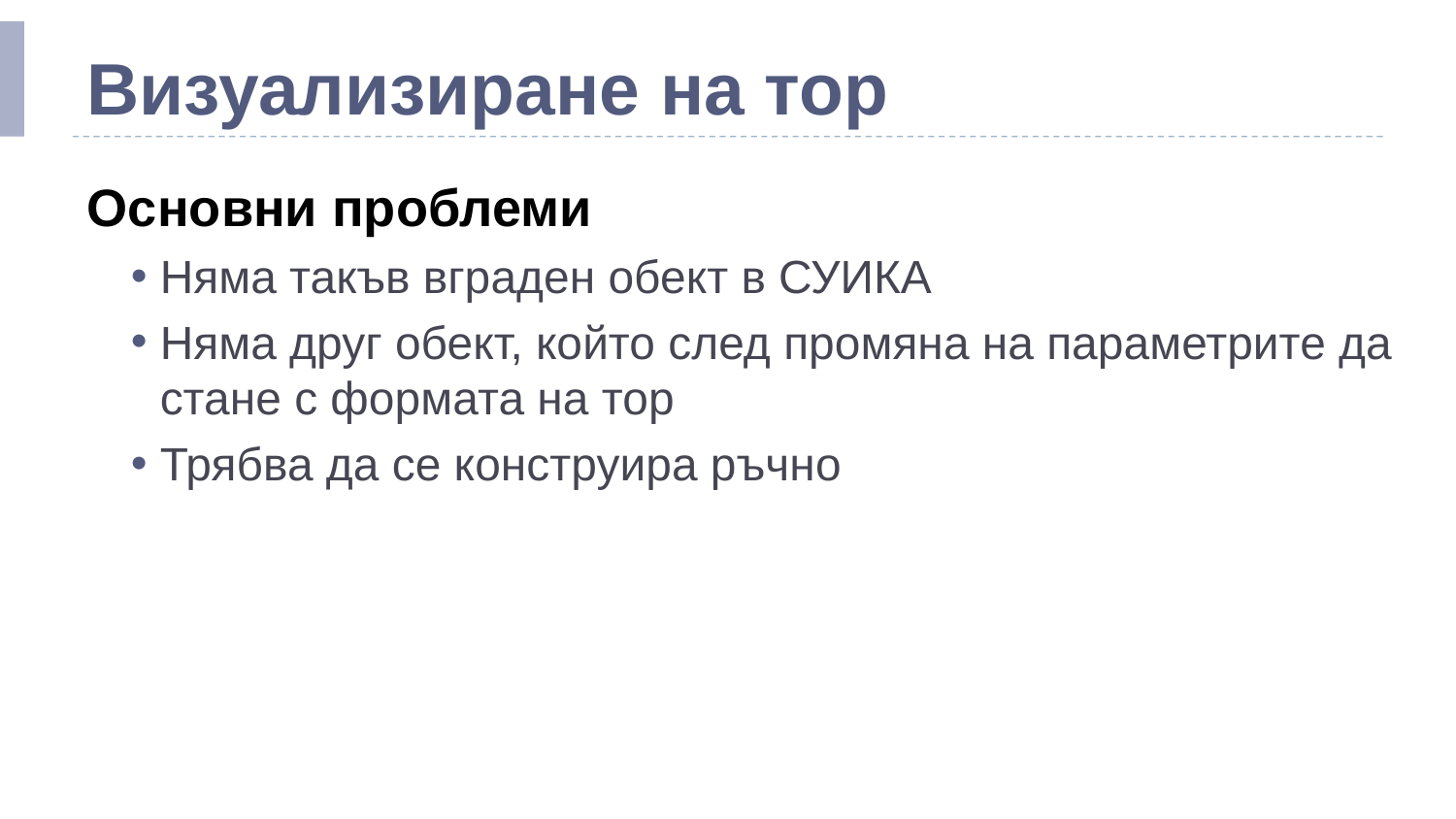

# Визуализиране на тор
Основни проблеми
Няма такъв вграден обект в СУИКА
Няма друг обект, който след промяна на параметрите да стане с формата на тор
Трябва да се конструира ръчно